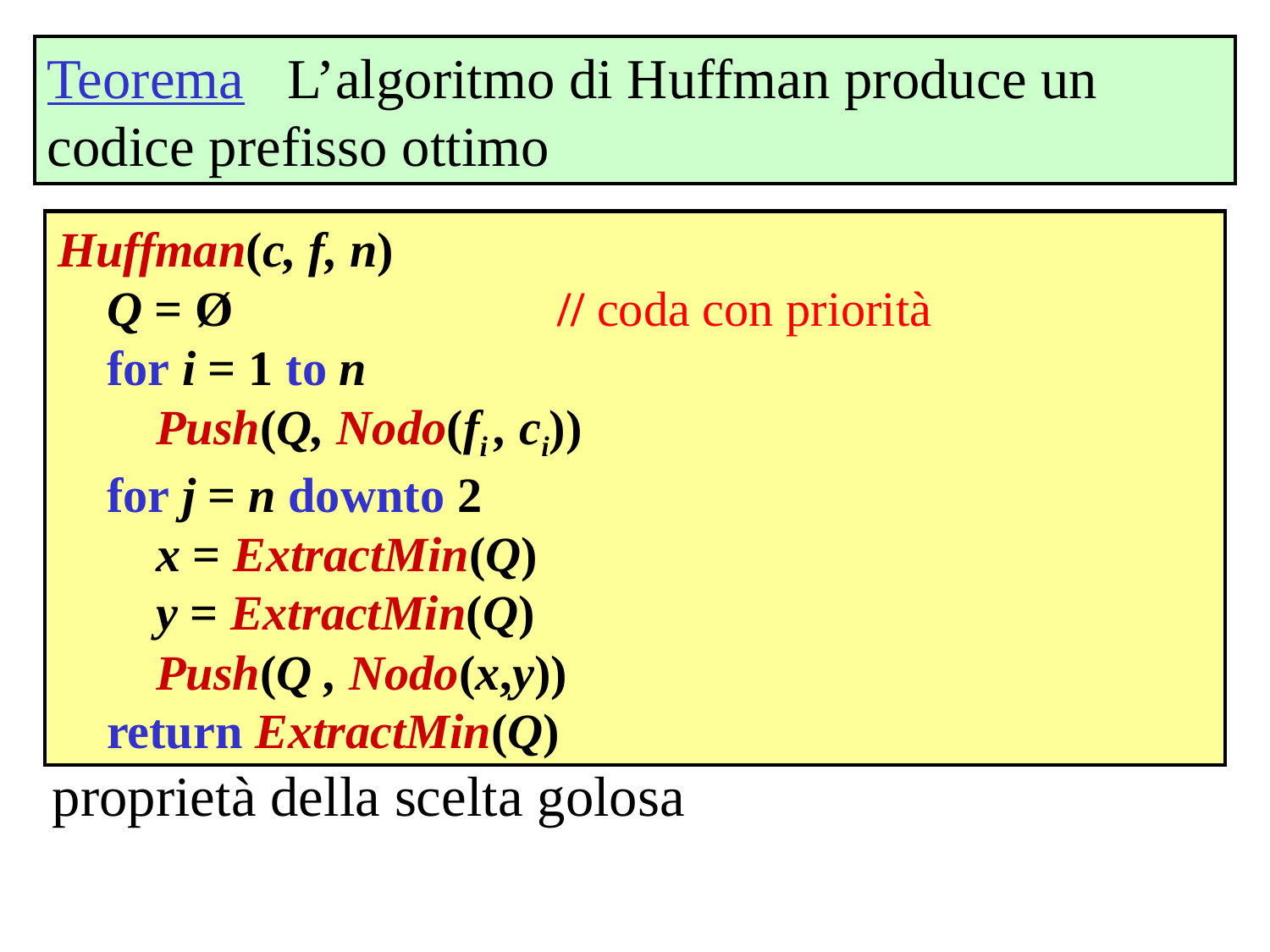

Teorema   L’algoritmo di Huffman produce un codice prefisso ottimo
Huffman(c, f, n)
    Q = Ø 	                    // coda con priorità
    for i = 1 to n
        Push(Q, Nodo(fi , ci))
    for j = n downto 2
        x = ExtractMin(Q)
        y = ExtractMin(Q)
        Push(Q , Nodo(x,y))
    return ExtractMin(Q)
Conseguenza della sottostruttura ottima e della proprietà della scelta golosa